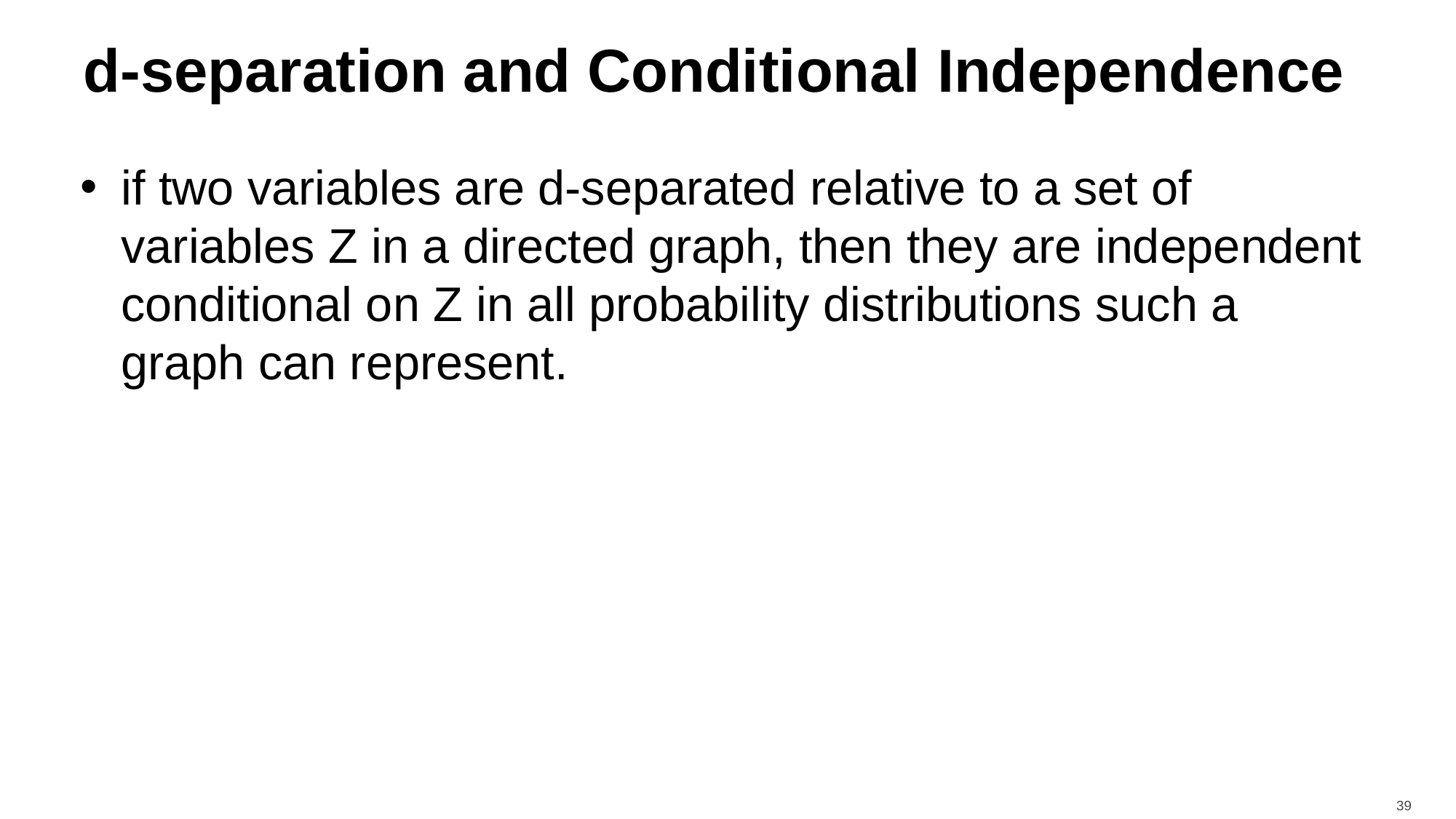

# d-separation and Conditional Independence
if two variables are d-separated relative to a set of variables Z in a directed graph, then they are independent conditional on Z in all probability distributions such a graph can represent.
39